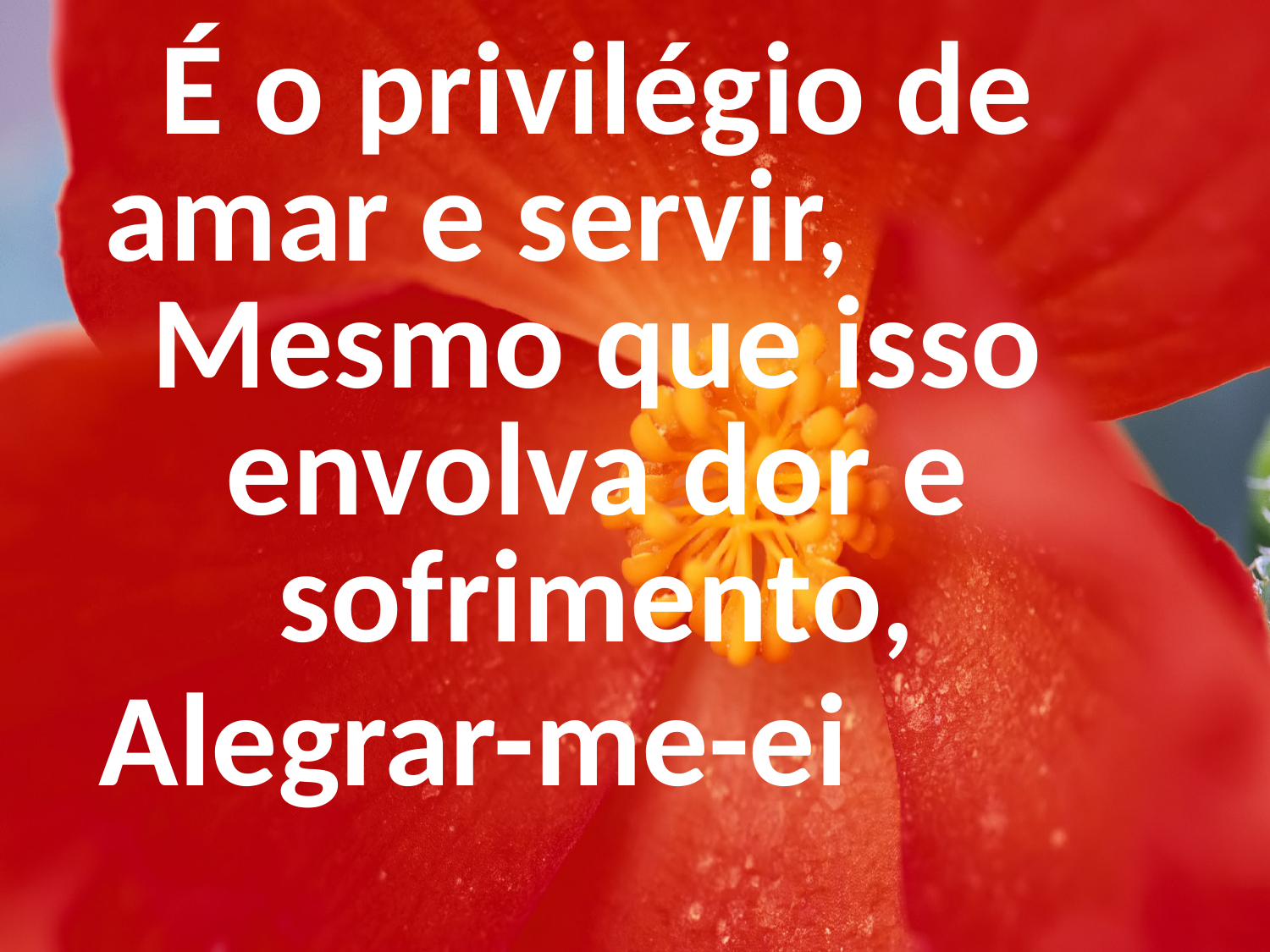

É o privilégio de amar e servir,         Mesmo que isso envolva dor e sofrimento, Alegrar-me-ei